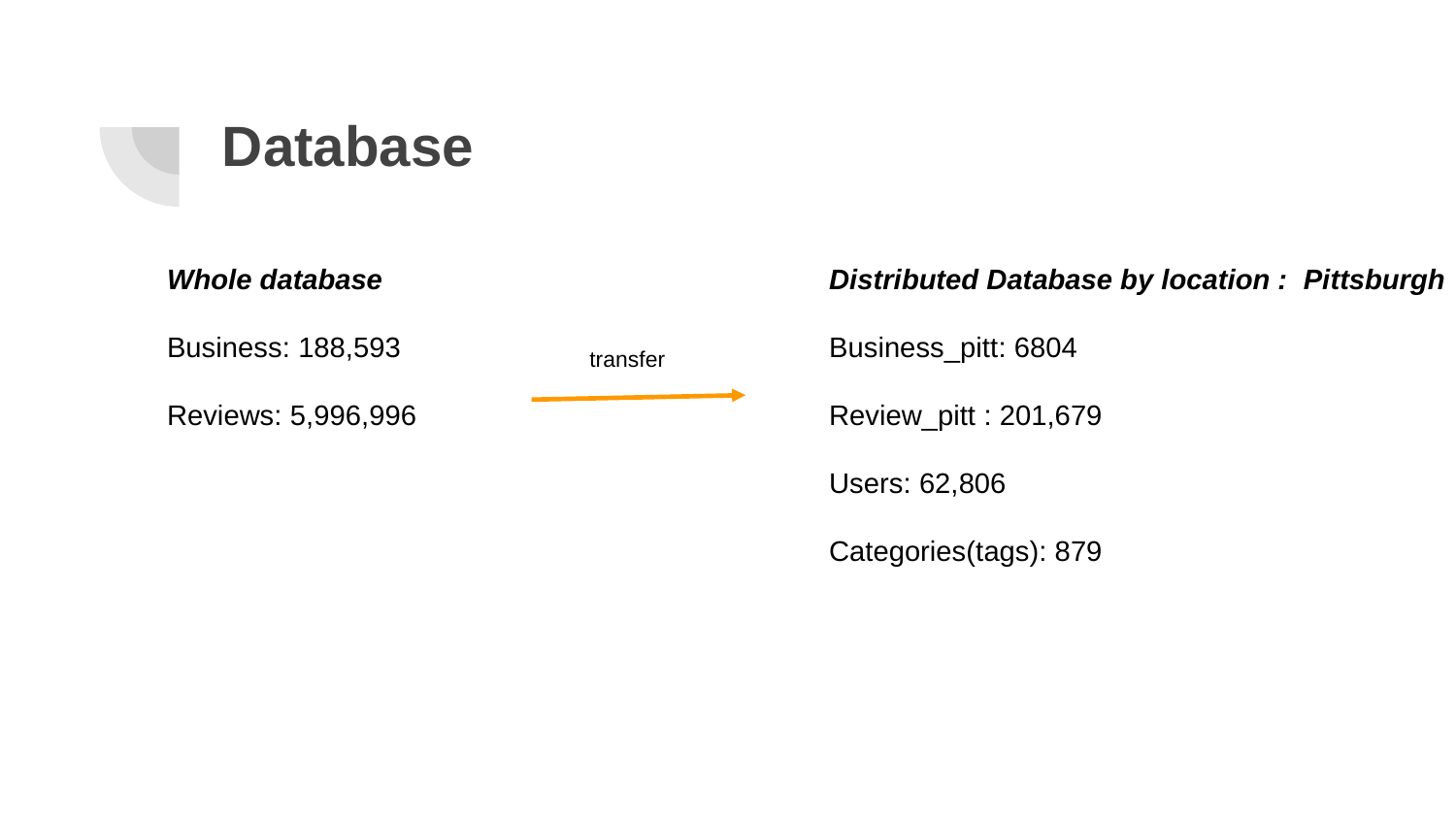

# Database
Whole database

Business: 188,593

Reviews: 5,996,996
Distributed Database by location :  Pittsburgh

Business_pitt: 6804

Review_pitt : 201,679

Users: 62,806

Categories(tags): 879
transfer